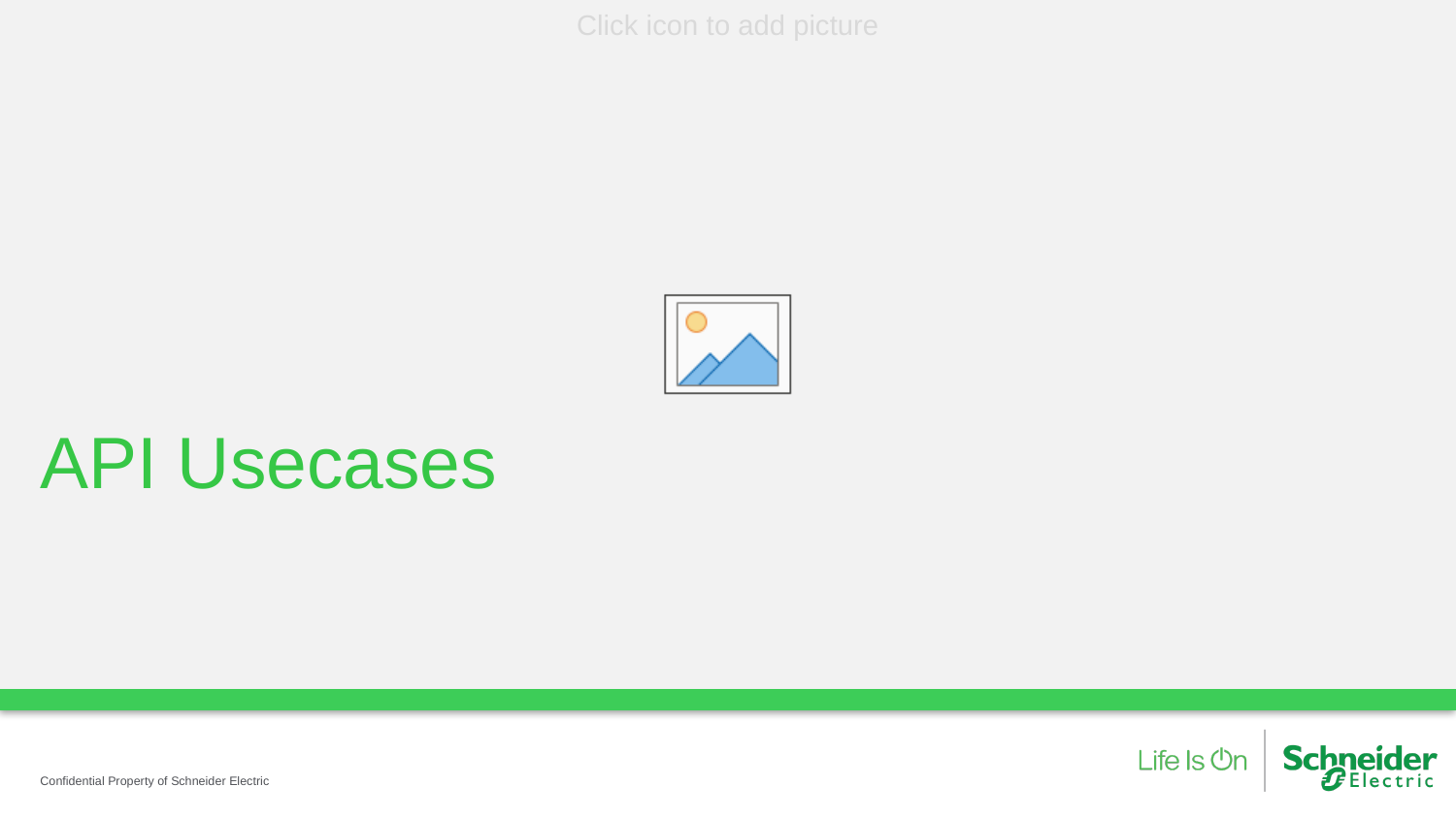

# API Usecases

Confidential Property of Schneider Electric